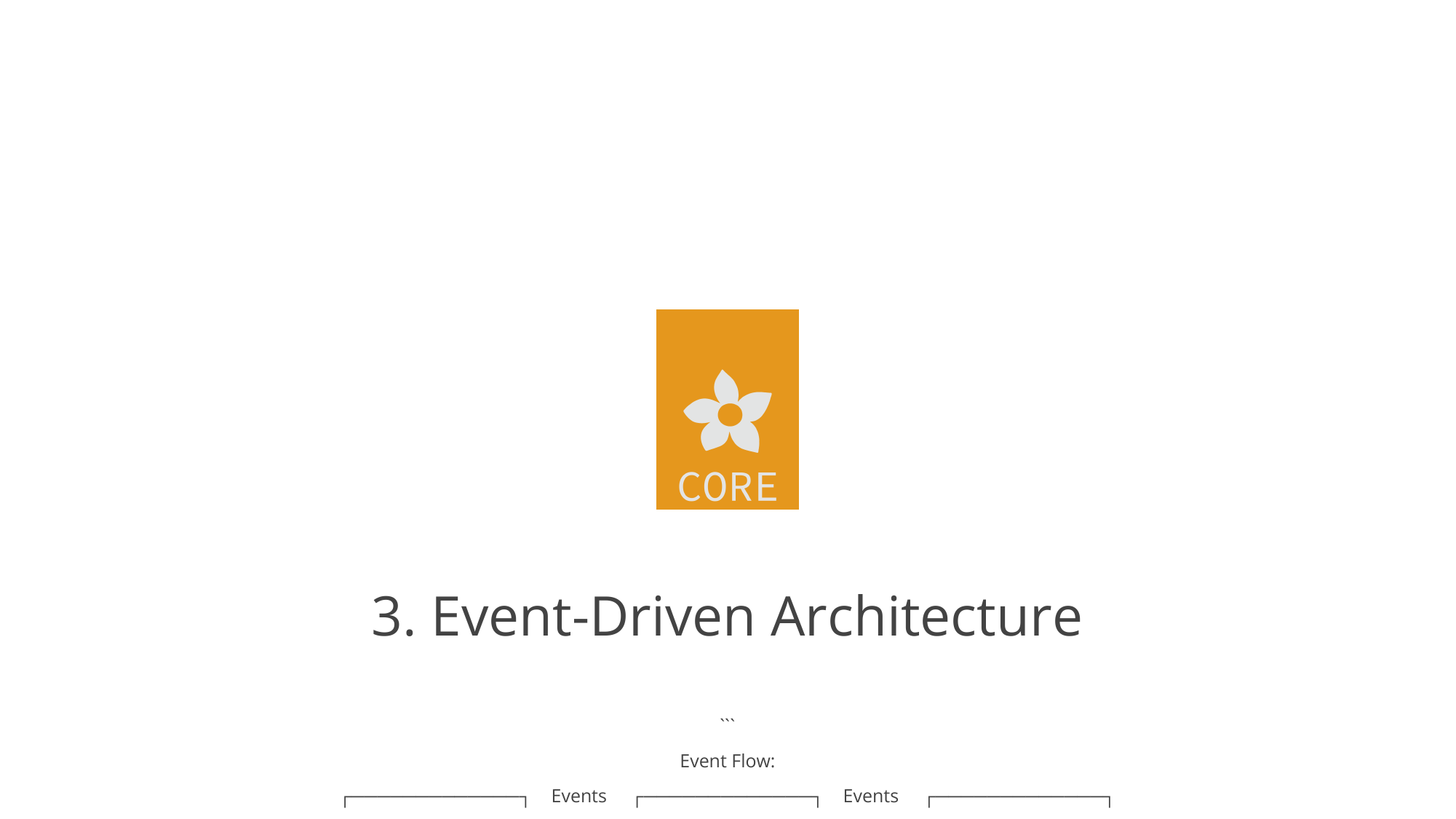

# 3. Event-Driven Architecture

```
Event Flow:
┌─────────────┐    Events     ┌─────────────┐    Events     ┌─────────────┐
│  Producers  │ ─────────────> │  Event Bus  │ ─────────────> │  Consumers  │
│             │               │             │               │             │
│ Device      │               │  Apache     │               │ Alerting    │
│ Sensors     │               │  Kafka      │               │ System      │
│             │               │             │               │             │
│ User        │               │ Topics:     │               │ Analytics   │
│ Actions     │               │ - alerts    │               │ Engine      │
│             │               │ - metrics   │               │             │
│ System      │               │ - configs   │               │ Dashboard   │
│ Events      │               │ - audit     │               │ Updates     │
└─────────────┘               └─────────────┘               └─────────────┘
│                             │                             │
└─── Async Pub/Sub ────────────┼─── Message Queues ────────┘
│
┌─────────────┐
│ Event Store │
│ (History)   │
└─────────────┘
```